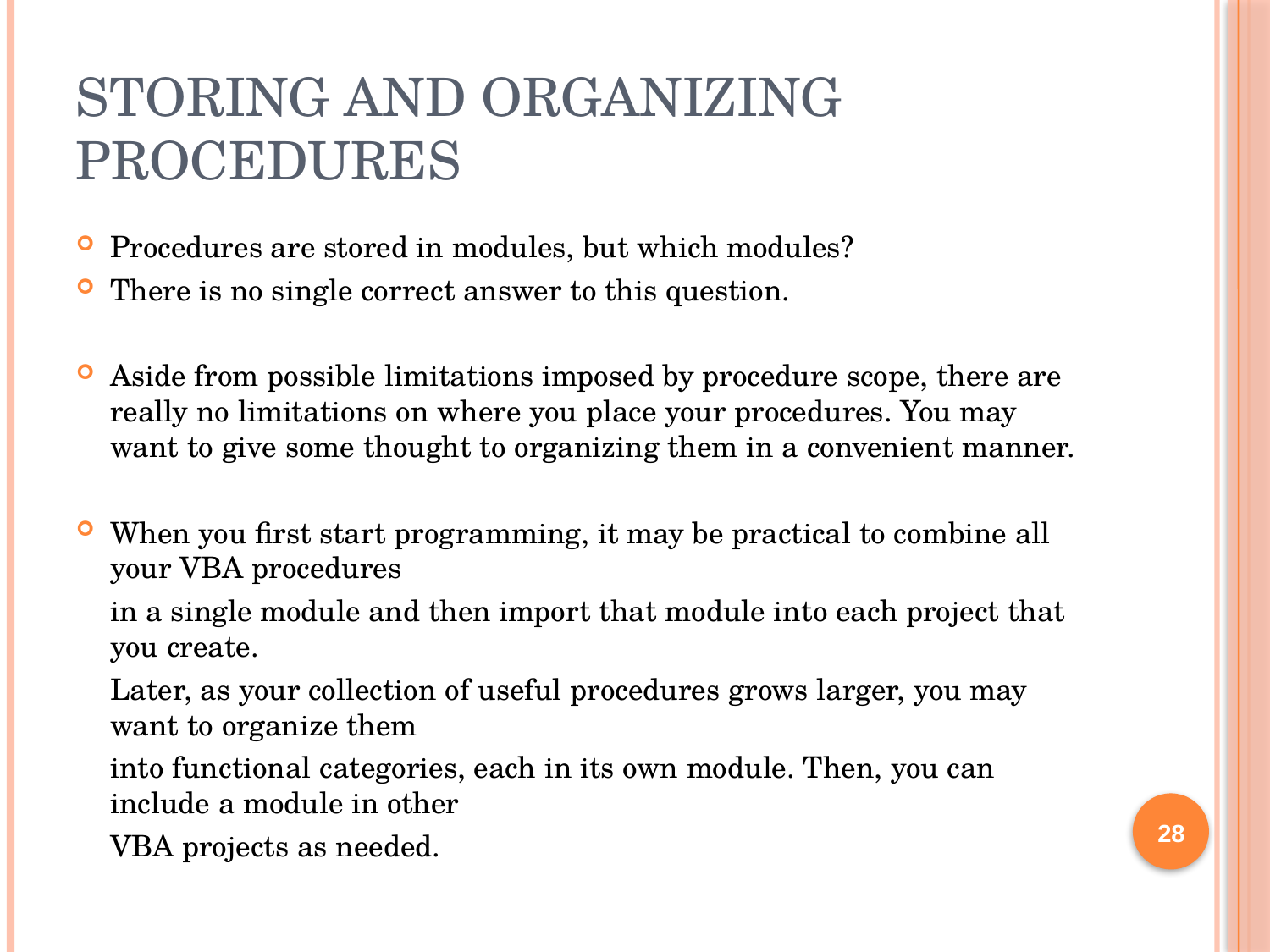

# Storing and organizing procedures
Procedures are stored in modules, but which modules?
There is no single correct answer to this question.

Aside from possible limitations imposed by procedure scope, there are really no limitations on where you place your procedures. You may want to give some thought to organizing them in a convenient manner.

When you first start programming, it may be practical to combine all your VBA procedures
	in a single module and then import that module into each project that you create.
	Later, as your collection of useful procedures grows larger, you may want to organize them
	into functional categories, each in its own module. Then, you can include a module in other
	VBA projects as needed.

28